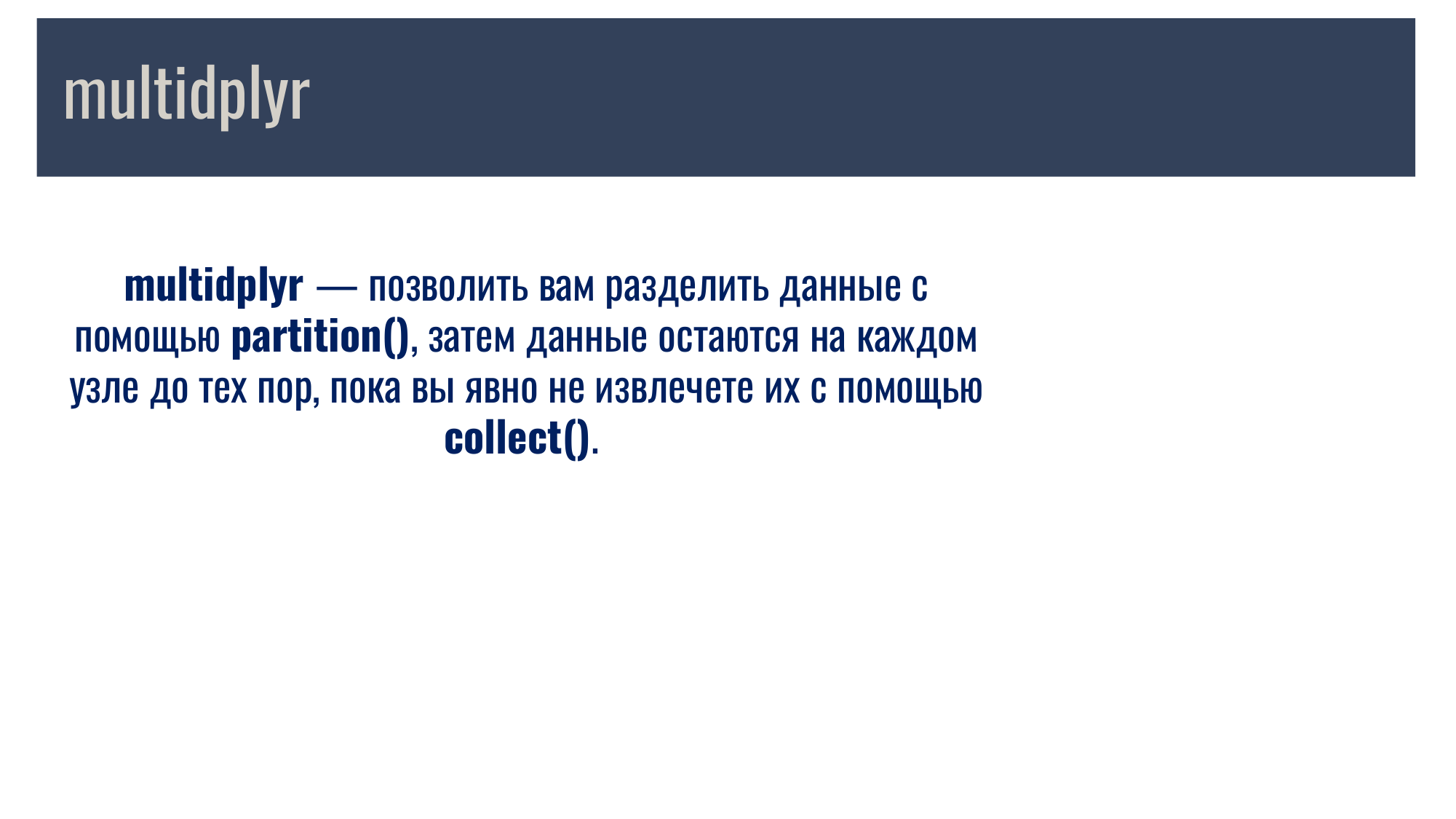

# multidplyr
multidplyr — позволить вам разделить данные с помощью partition(), затем данные остаются на каждом узле до тех пор, пока вы явно не извлечете их с помощью collect().